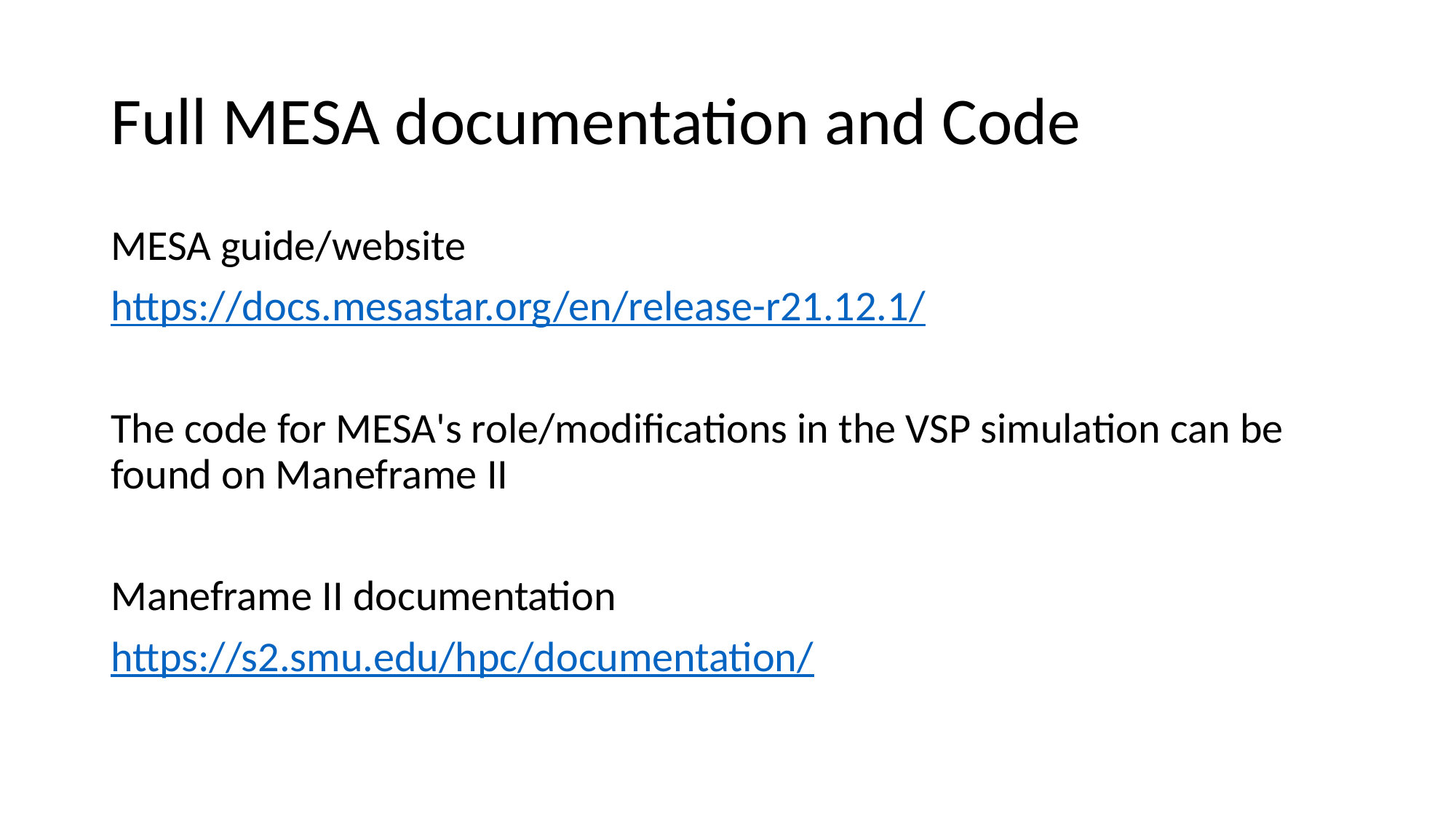

# Full MESA documentation and Code
MESA guide/website
https://docs.mesastar.org/en/release-r21.12.1/

The code for MESA's role/modifications in the VSP simulation can be found on Maneframe II

Maneframe II documentation
https://s2.smu.edu/hpc/documentation/